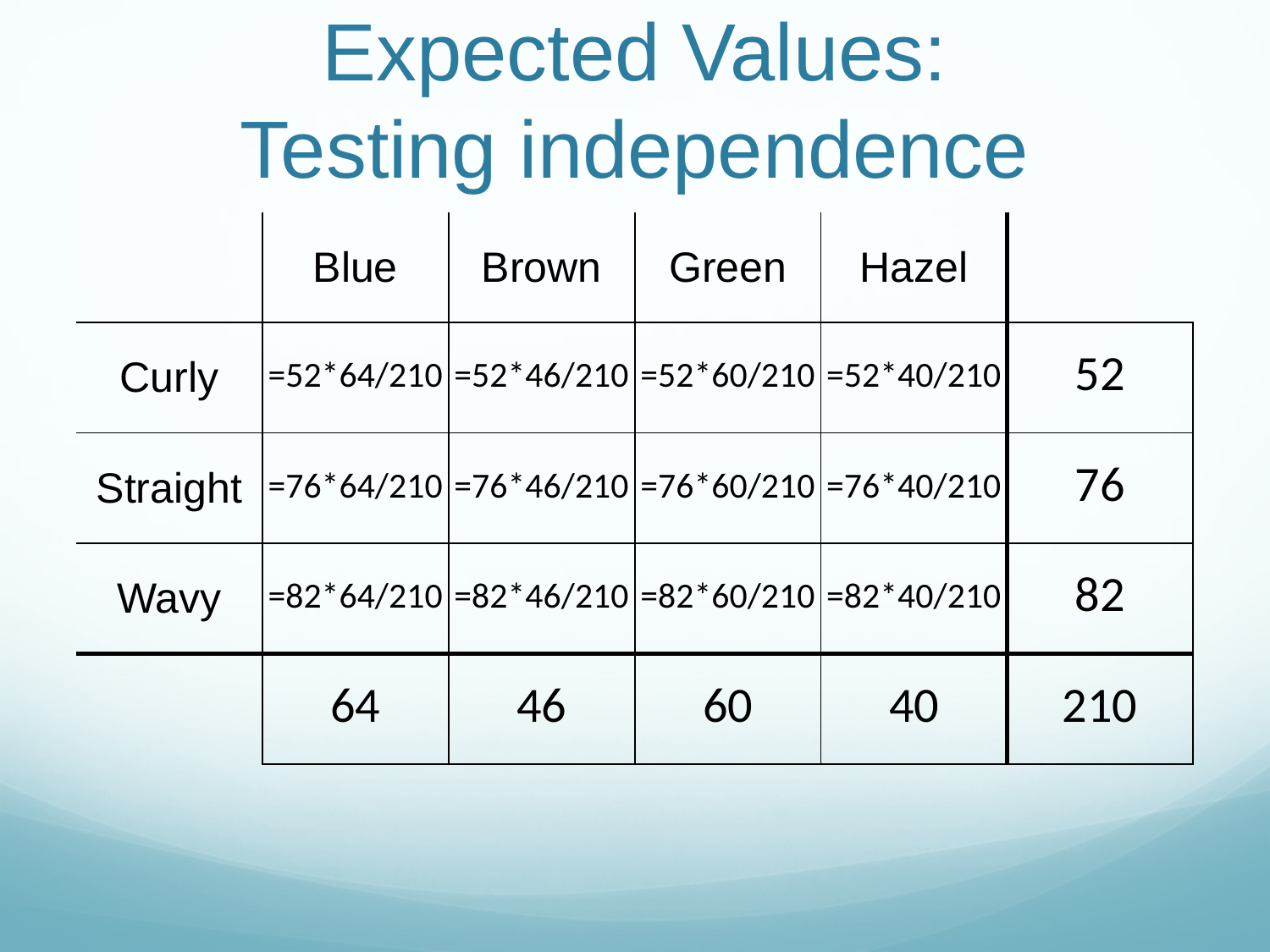

# Expected Values: Testing independence
|  | Blue | Brown | Green | Hazel |  |
| --- | --- | --- | --- | --- | --- |
| Curly | =52\*64/210 | =52\*46/210 | =52\*60/210 | =52\*40/210 | 52 |
| Straight | =76\*64/210 | =76\*46/210 | =76\*60/210 | =76\*40/210 | 76 |
| Wavy | =82\*64/210 | =82\*46/210 | =82\*60/210 | =82\*40/210 | 82 |
|  | 64 | 46 | 60 | 40 | 210 |